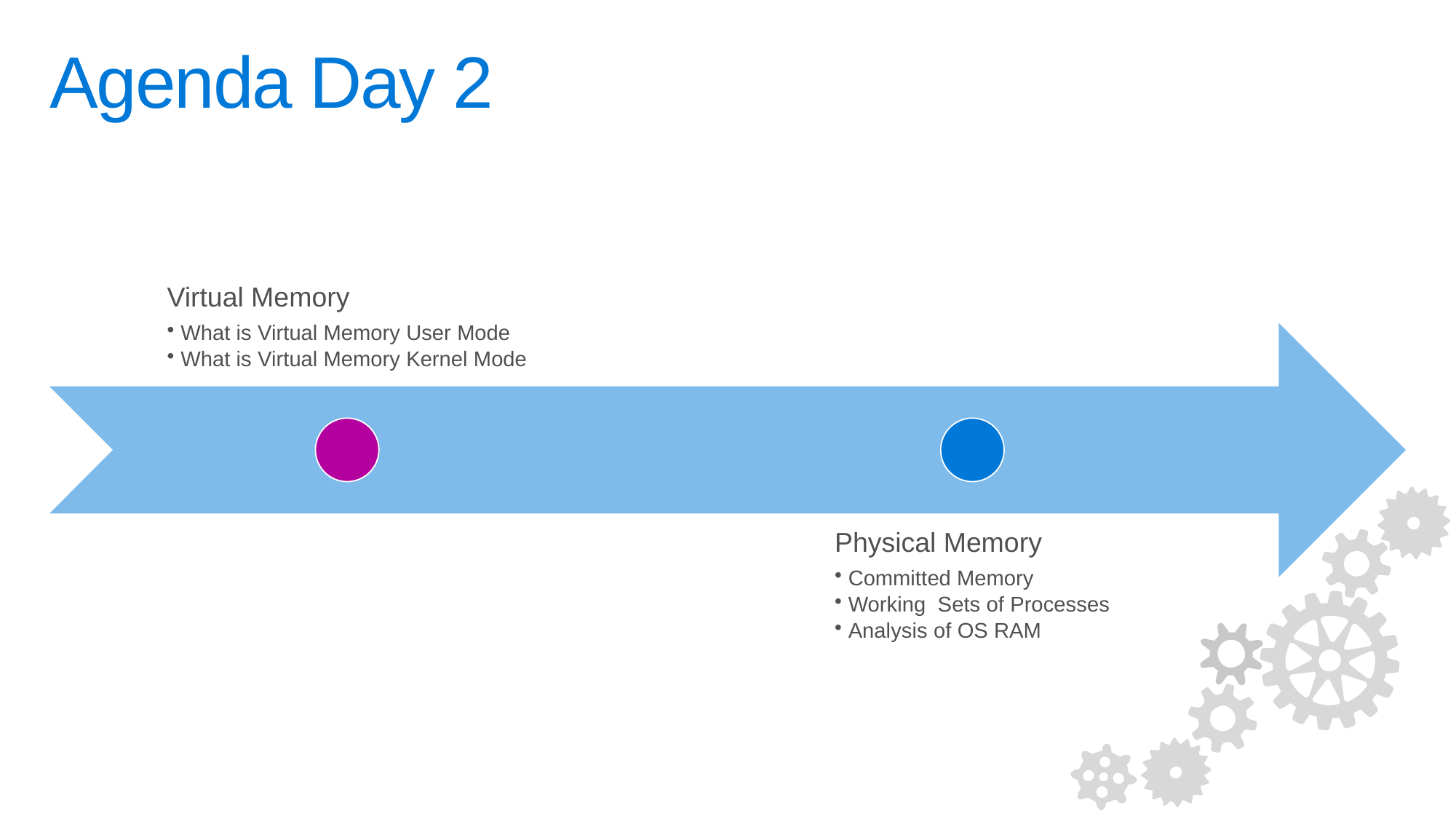

# Agenda Day 2
Virtual Memory
What is Virtual Memory User Mode
What is Virtual Memory Kernel Mode
Physical Memory
Committed Memory
Working  Sets of Processes
Analysis of OS RAM